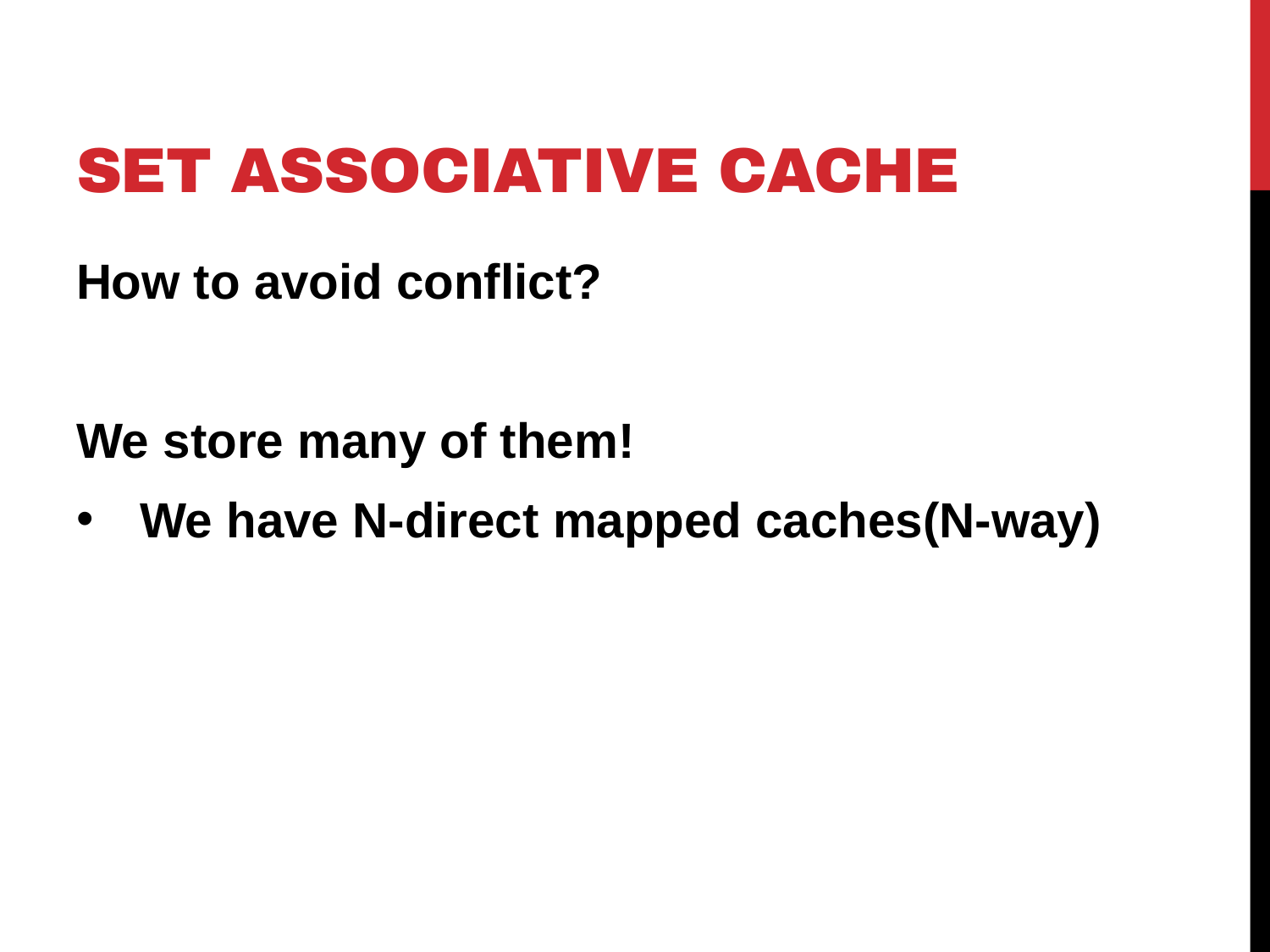

# Set Associative cache
How to avoid conflict?

We store many of them!
We have N-direct mapped caches(N-way)